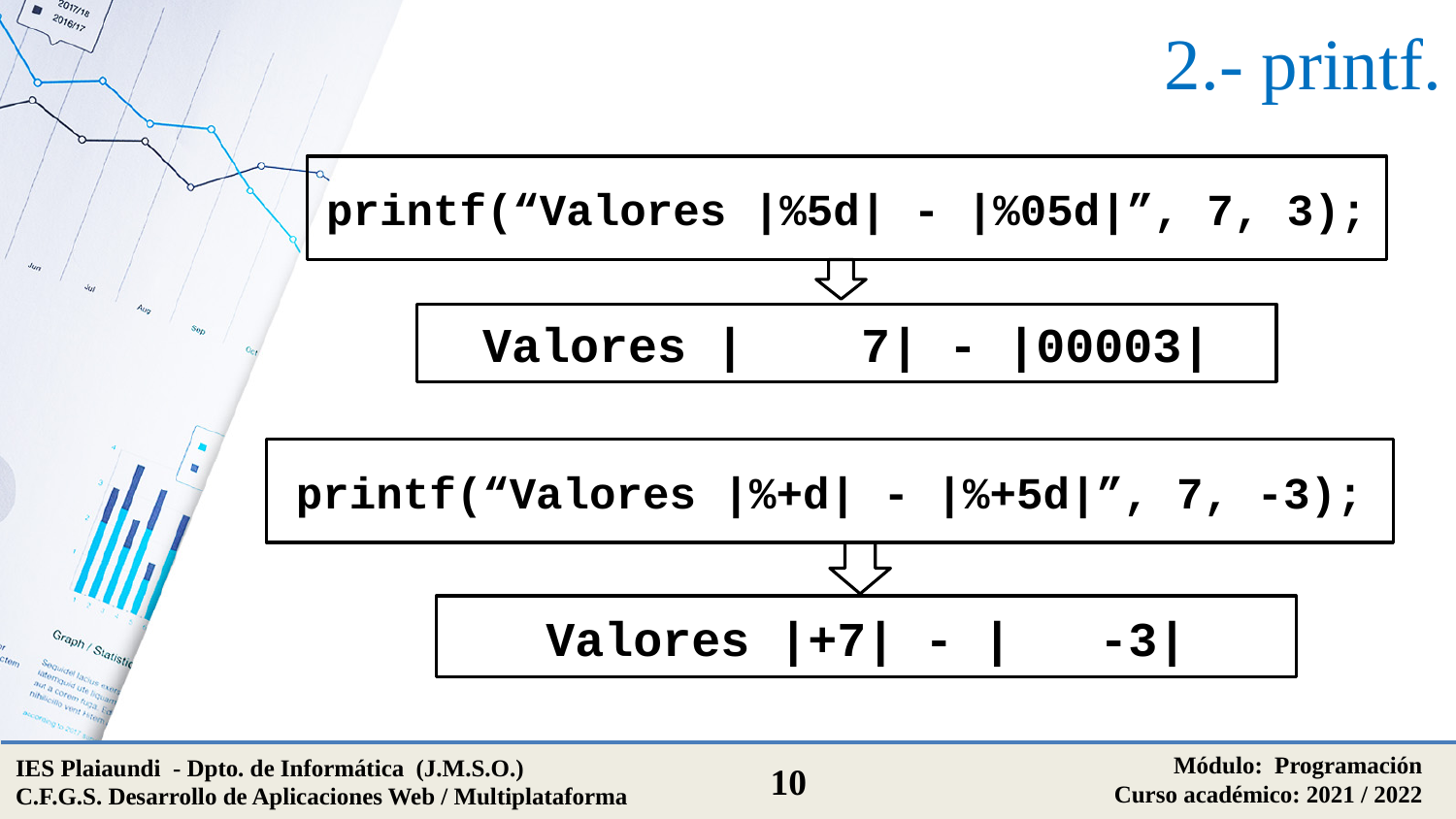

# 2.- printf.
printf(“Valores |%5d| - |%05d|”, 7, 3);

Valores |    7| - |00003|
printf(“Valores |%+d| - |%+5d|”, 7, -3);

Valores |+7| - |   -3|

Módulo:  Programación
Curso académico: 2021 / 2022
IES Plaiaundi  - Dpto. de Informática  (J.M.S.O.)
C.F.G.S. Desarrollo de Aplicaciones Web / Multiplataforma
10